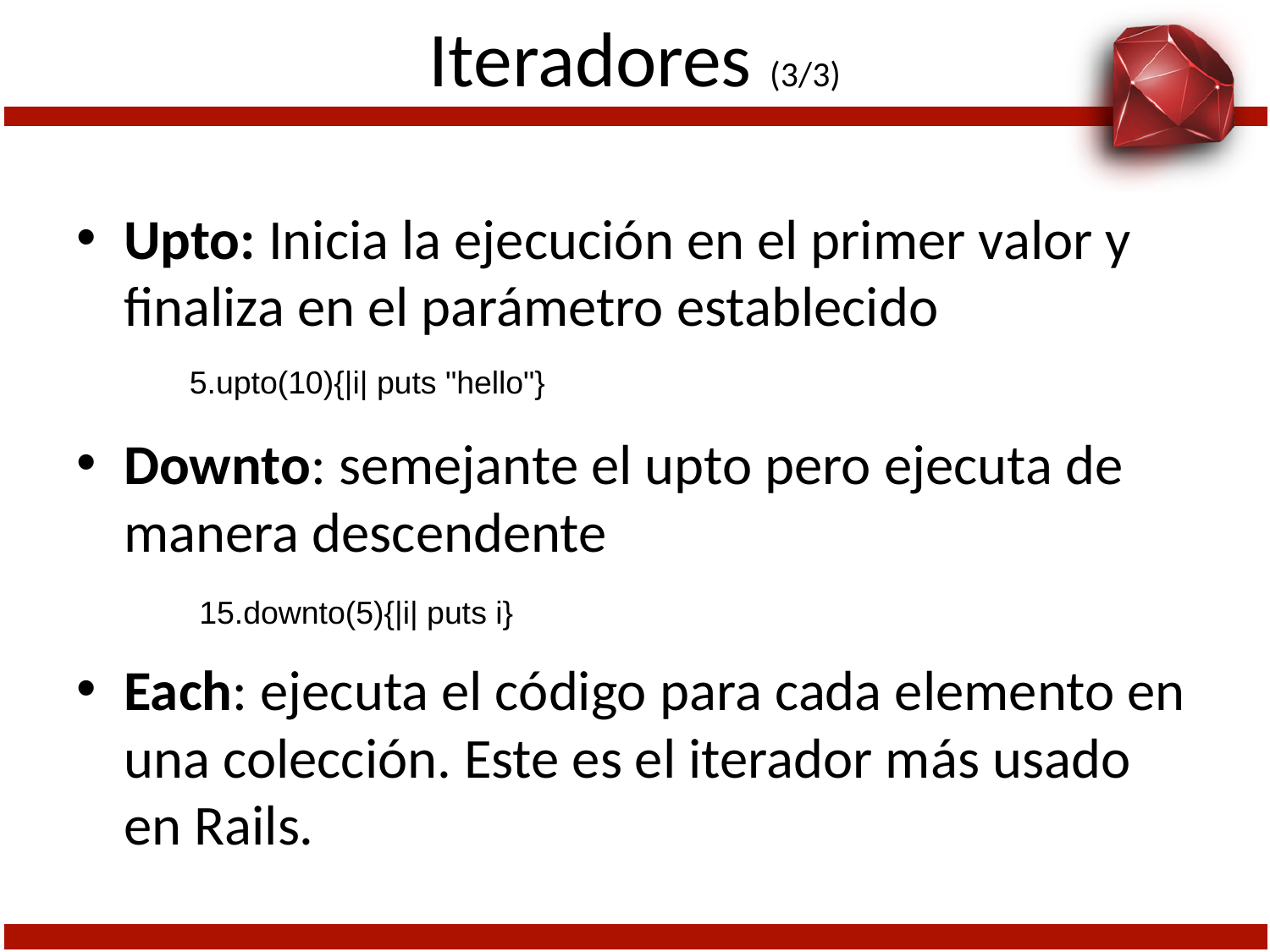

# Iteradores (3/3)
Upto: Inicia la ejecución en el primer valor y finaliza en el parámetro establecido

Downto: semejante el upto pero ejecuta de manera descendente

Each: ejecuta el código para cada elemento en una colección. Este es el iterador más usado en Rails.

5.upto(10){|i| puts "hello"}
15.downto(5){|i| puts i}